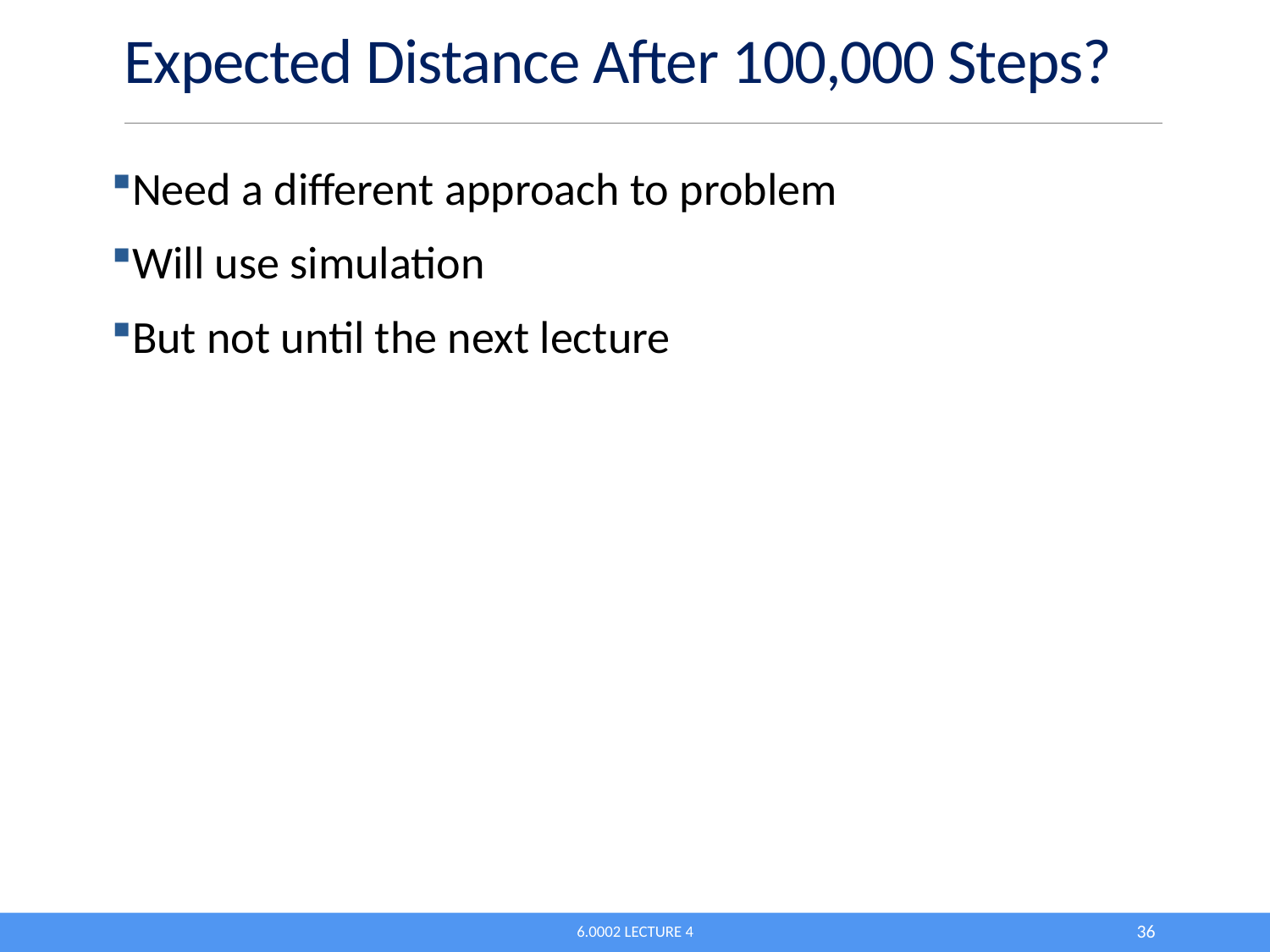

# Expected Distance After 100,000 Steps?
Need a different approach to problem
Will use simulation
But not until the next lecture
6.0002 Lecture 4
36